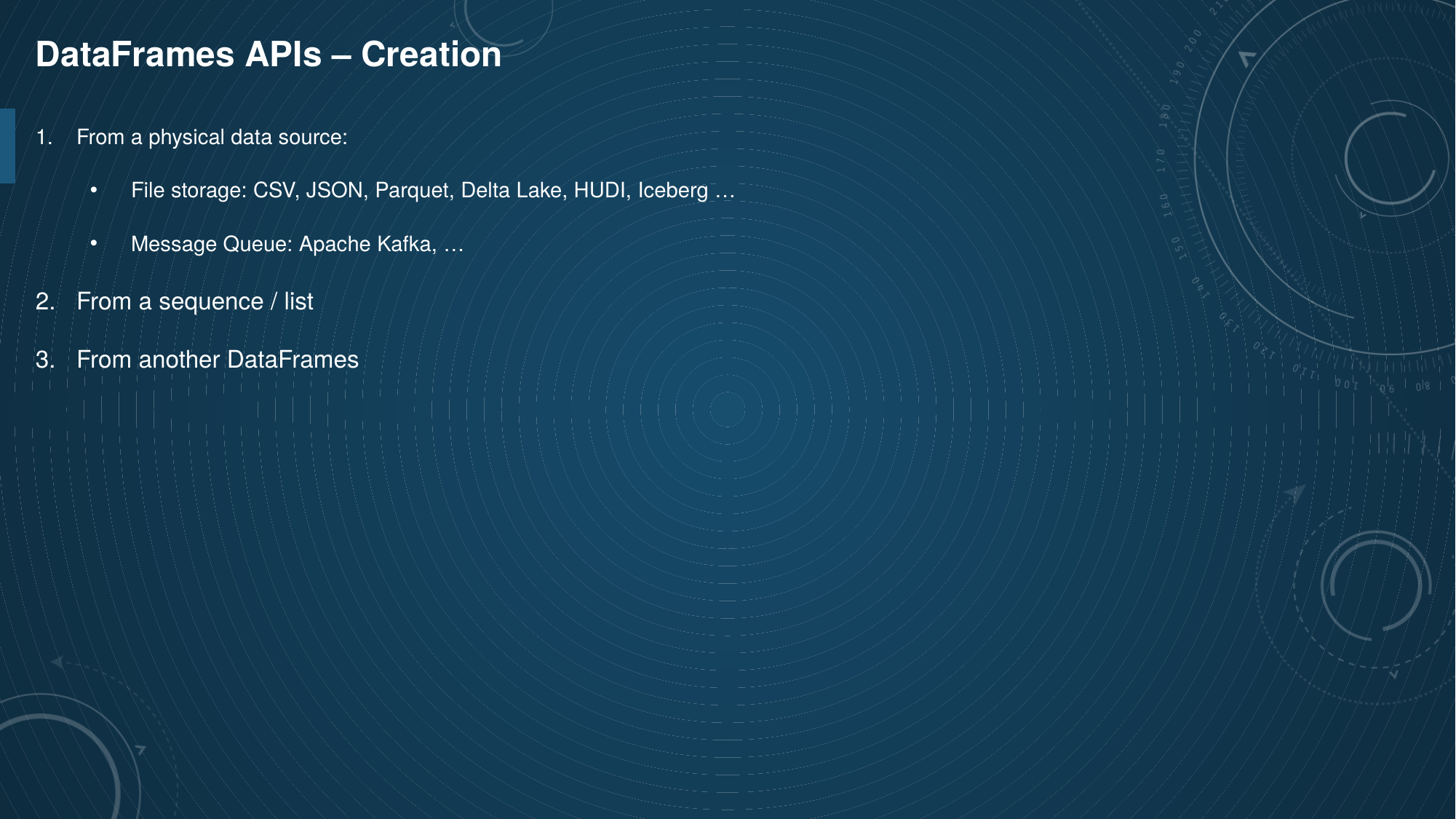

DataFrames APIs – Creation

From a physical data source:
File storage: CSV, JSON, Parquet, Delta Lake, HUDI, Iceberg …
Message Queue: Apache Kafka, …
From a sequence / list
From another DataFrames